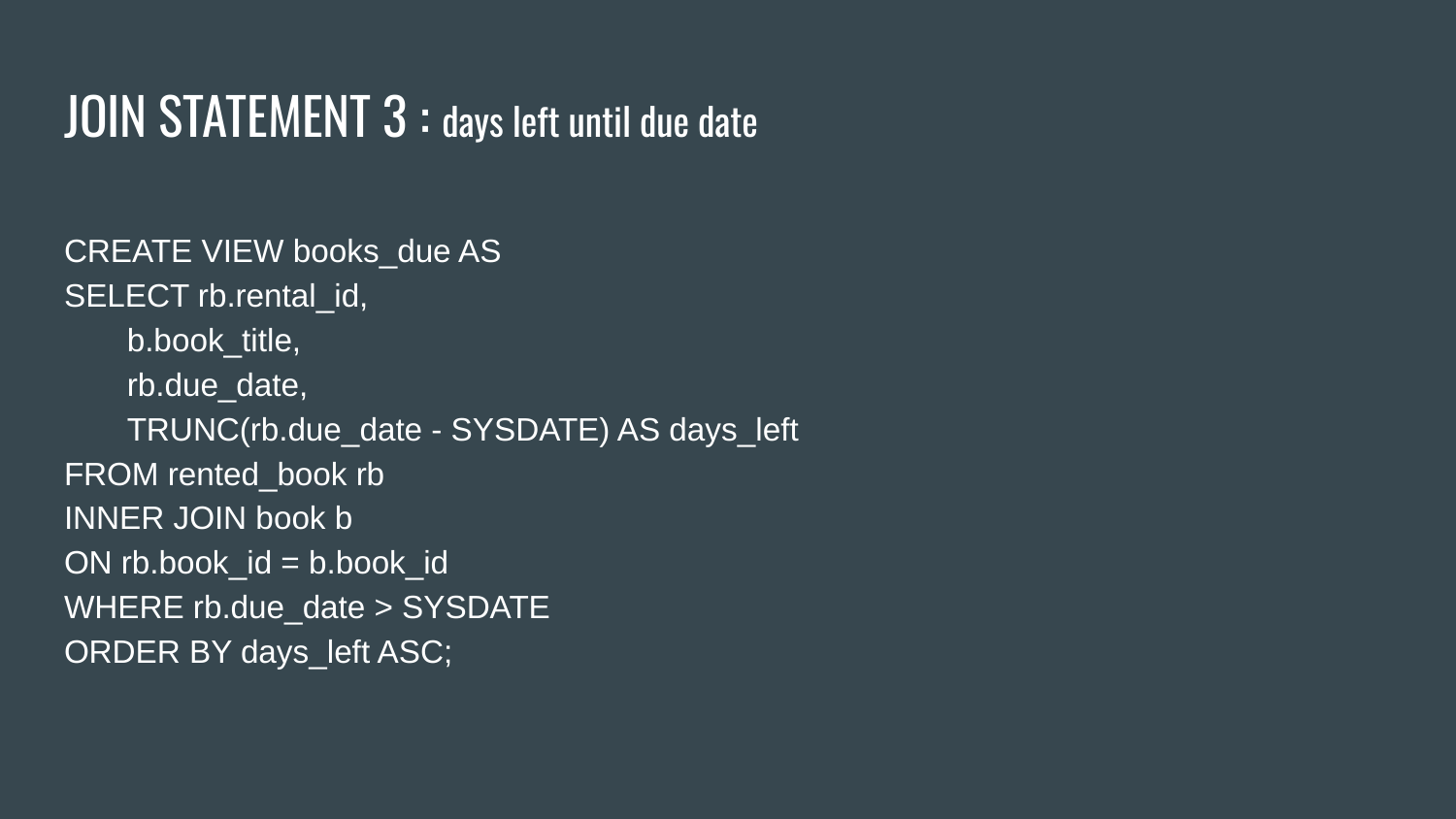

# JOIN STATEMENT 3 : days left until due date

CREATE VIEW books_due AS
SELECT rb.rental_id,
       b.book_title,
       rb.due_date,
       TRUNC(rb.due_date - SYSDATE) AS days_left
FROM rented_book rb
INNER JOIN book b
ON rb.book_id = b.book_id
WHERE rb.due_date > SYSDATE
ORDER BY days_left ASC;